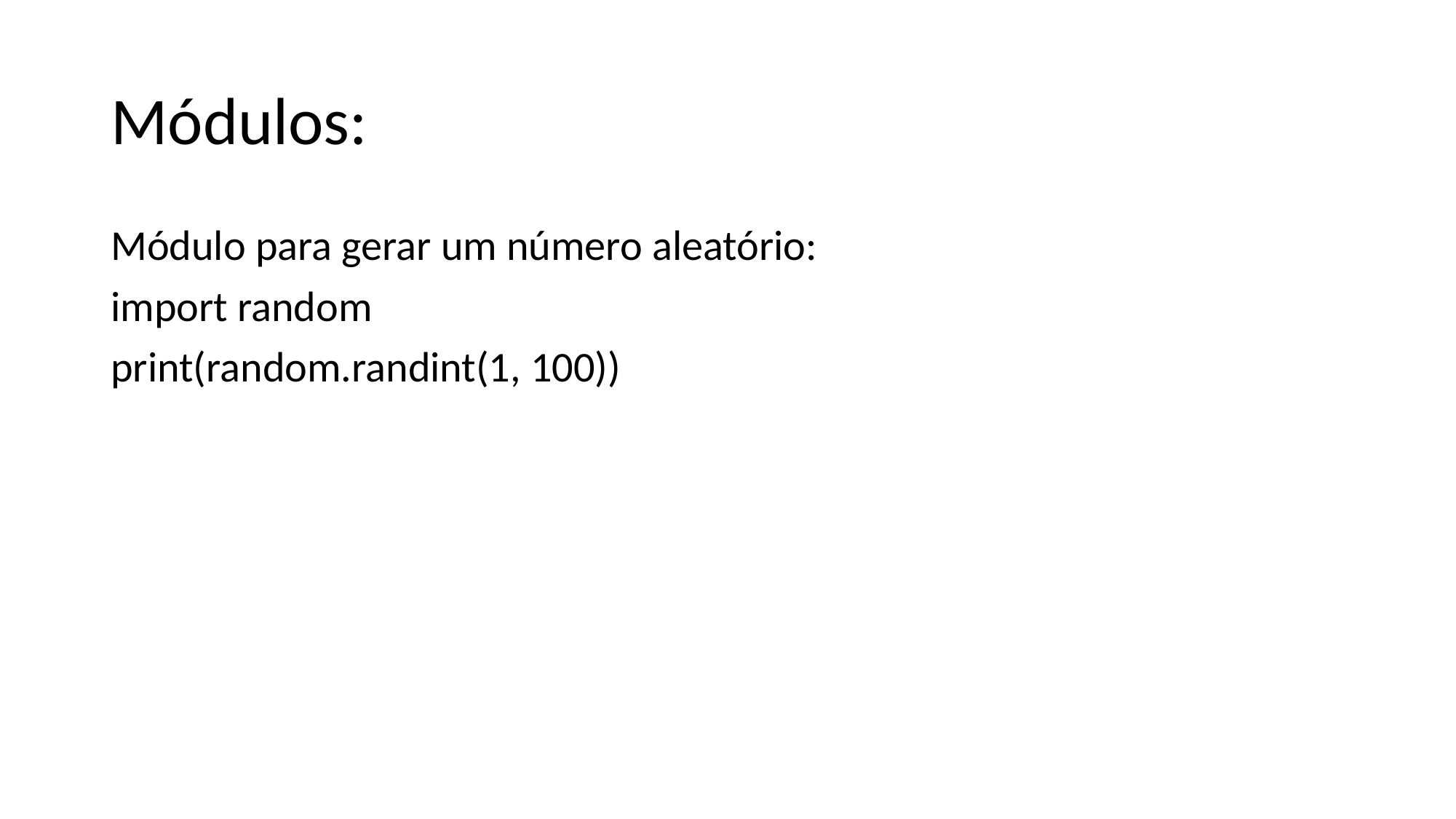

# Módulos:
Módulo para gerar um número aleatório:
import random
print(random.randint(1, 100))